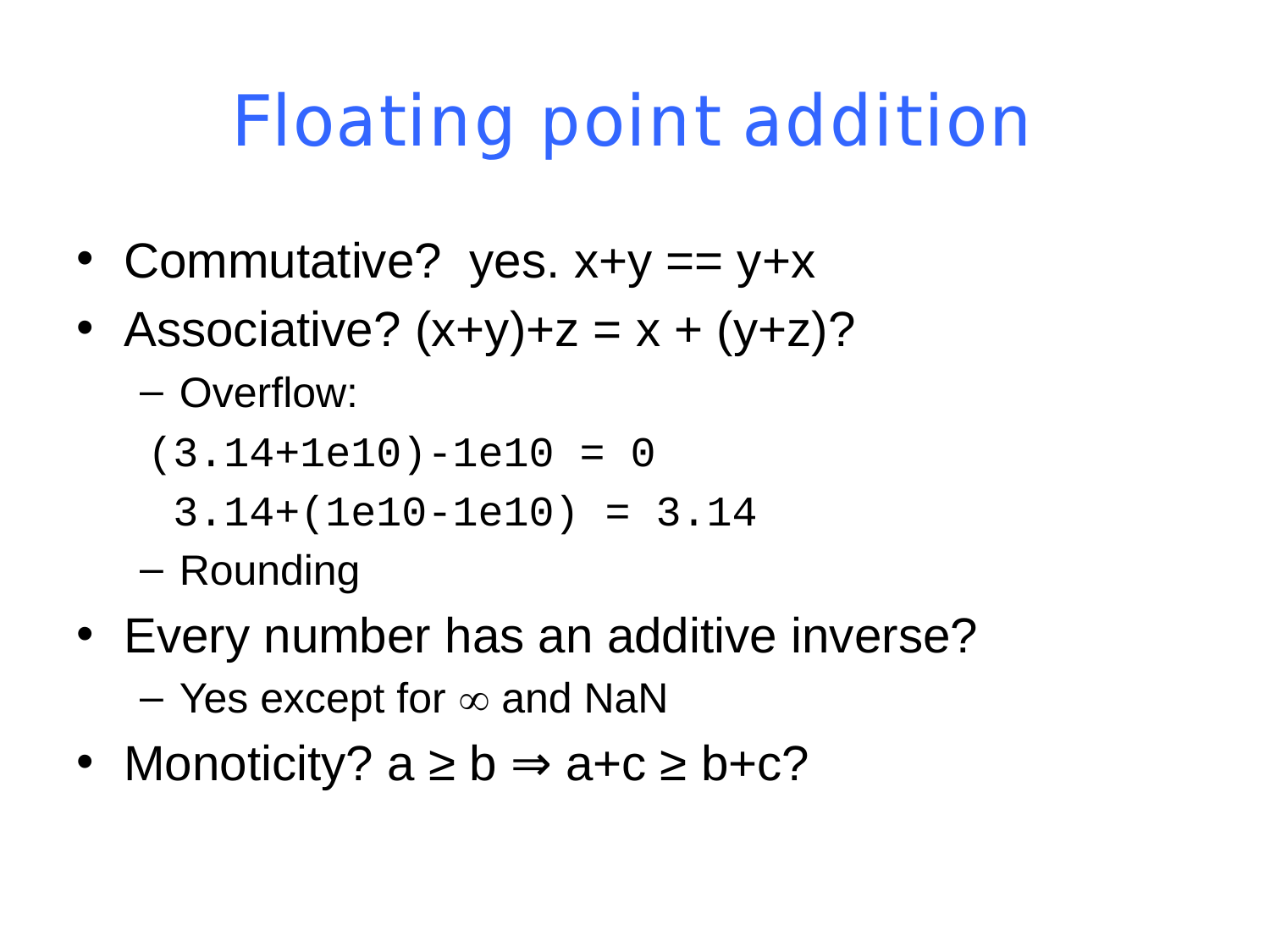

# Floating point addition
Commutative?  yes. x+y == y+x
Associative? (x+y)+z = x + (y+z)?
Overflow:
(3.14+1e10)-1e10 = 0
 3.14+(1e10-1e10) = 3.14
Rounding
Every number has an additive inverse?
Yes except for ∞ and NaN
Monoticity? a ≥ b ⇒ a+c ≥ b+c?